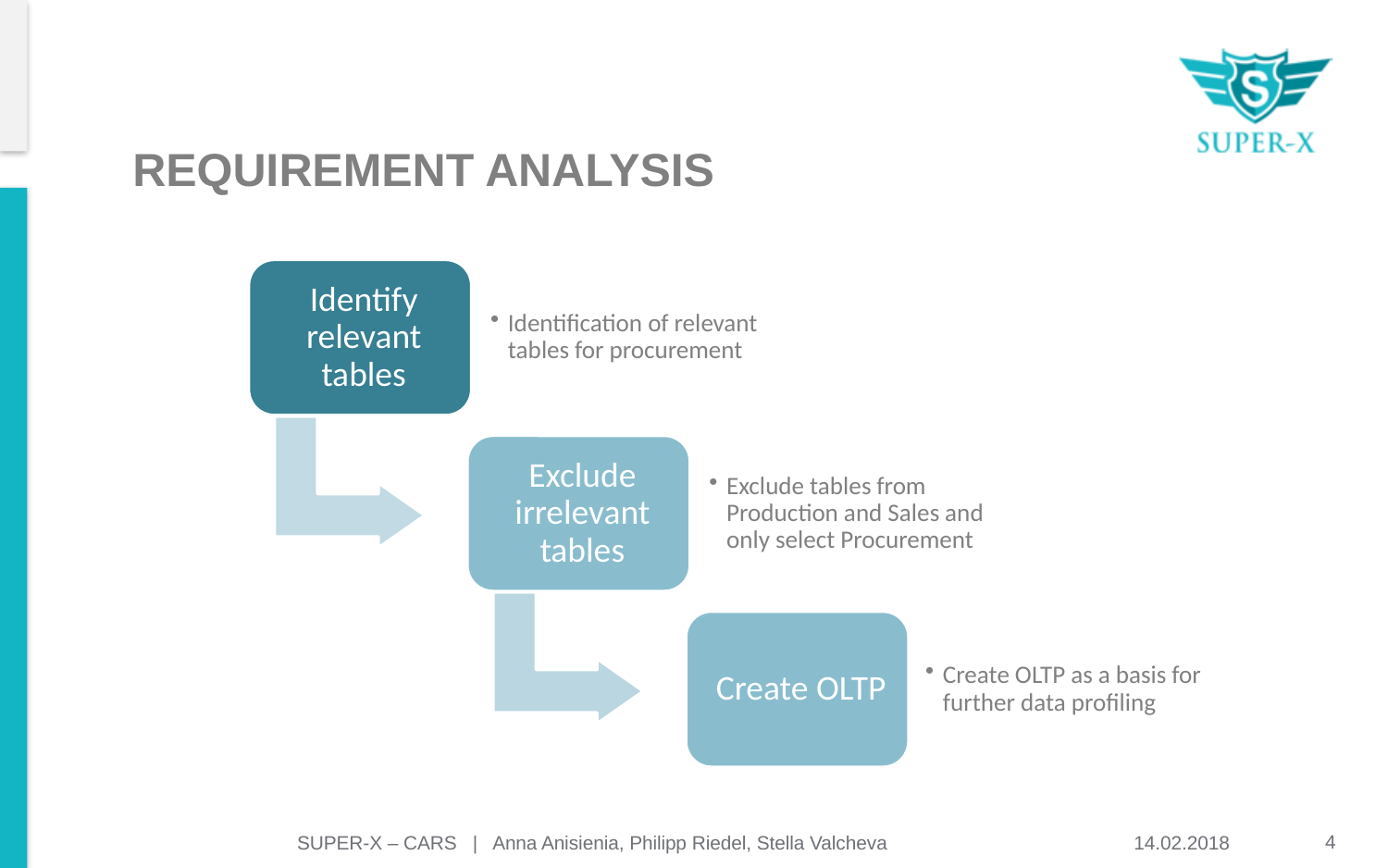

# REQUIREMENT ANALYSIS
Identify relevant tables
Identification of relevant tables for procurement
Exclude irrelevant tables
Exclude tables from Production and Sales and only select Procurement
Create OLTP
Create OLTP as a basis for further data profiling
4
SUPER-X – CARS   |   Anna Anisienia, Philipp Riedel, Stella Valcheva
14.02.2018